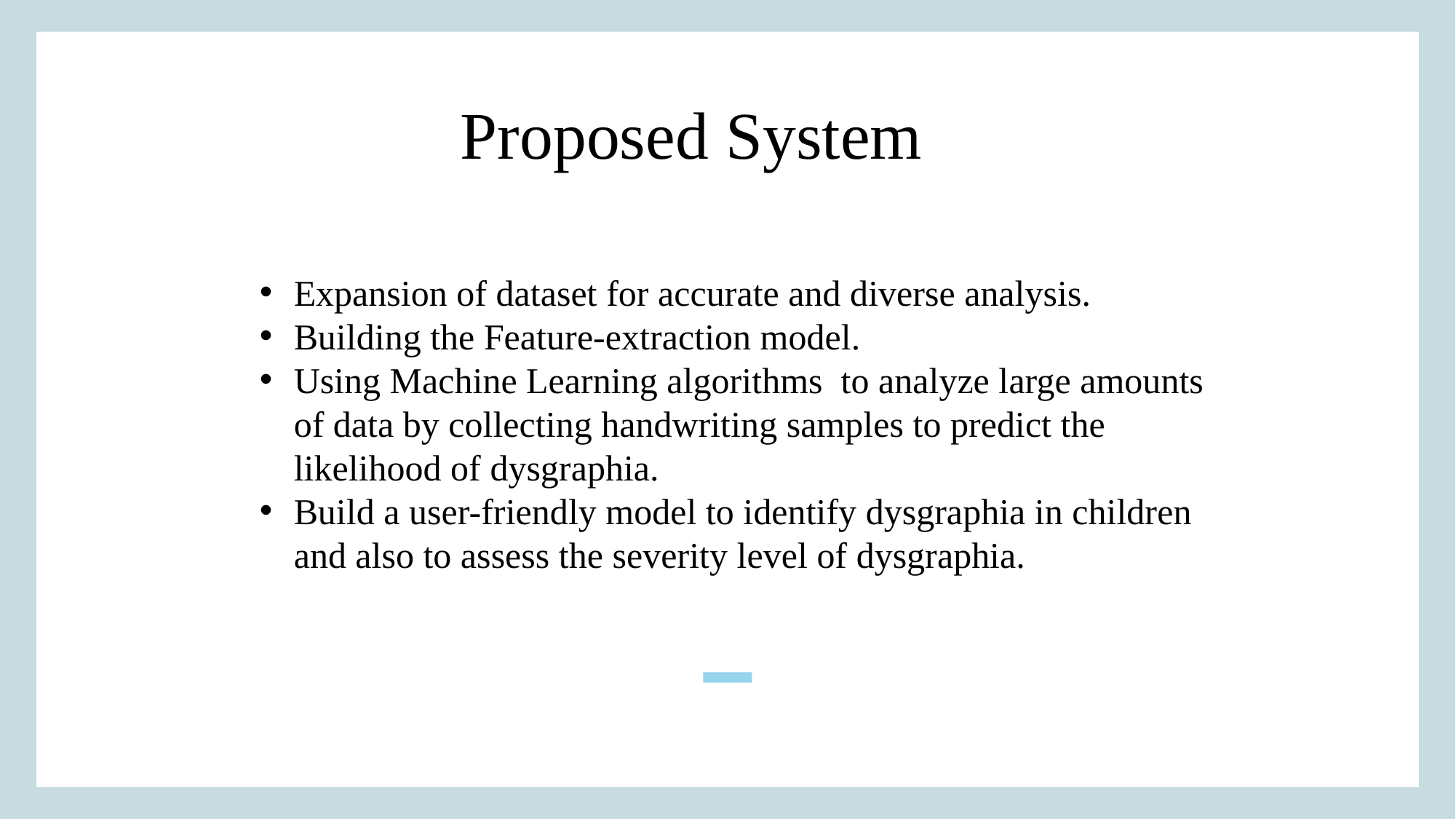

Proposed System
Expansion of dataset for accurate and diverse analysis.
Building the Feature-extraction model.
Using Machine Learning algorithms  to analyze large amounts of data by collecting handwriting samples to predict the likelihood of dysgraphia.
Build a user-friendly model to identify dysgraphia in children and also to assess the severity level of dysgraphia.